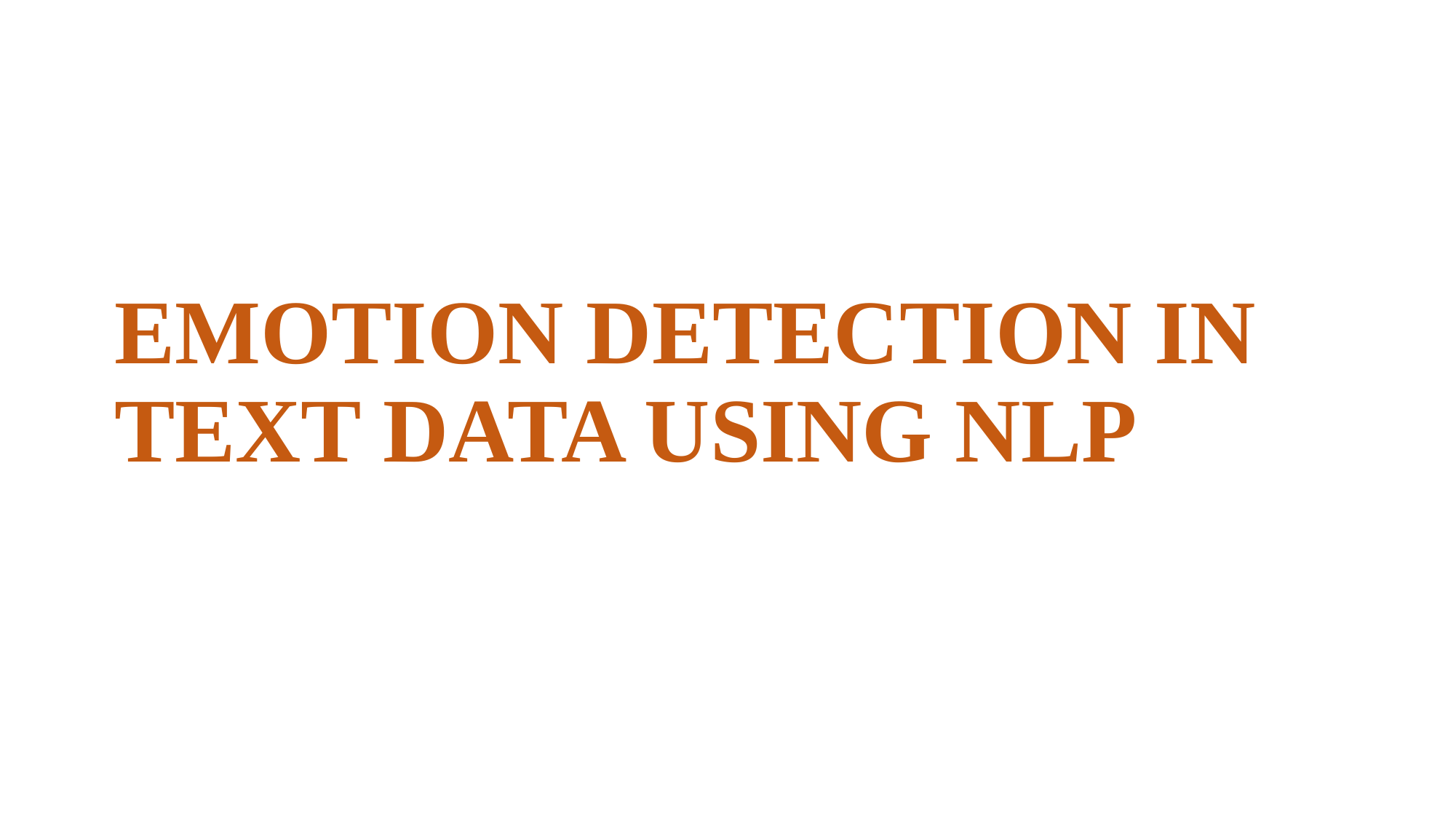

# EMOTION DETECTION IN TEXT DATA USING NLP